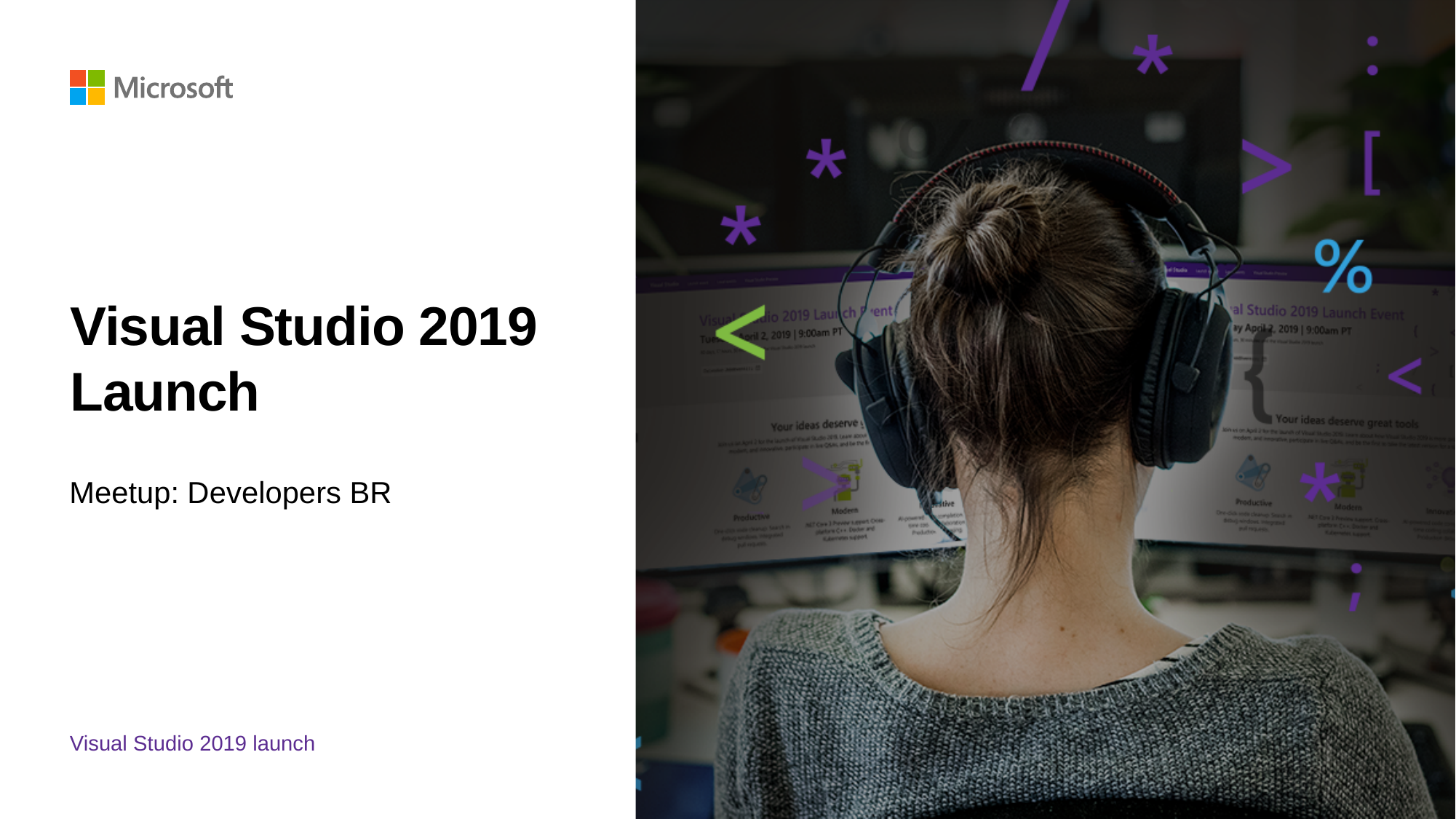

# Visual Studio 2019 Launch
Meetup: Developers BR